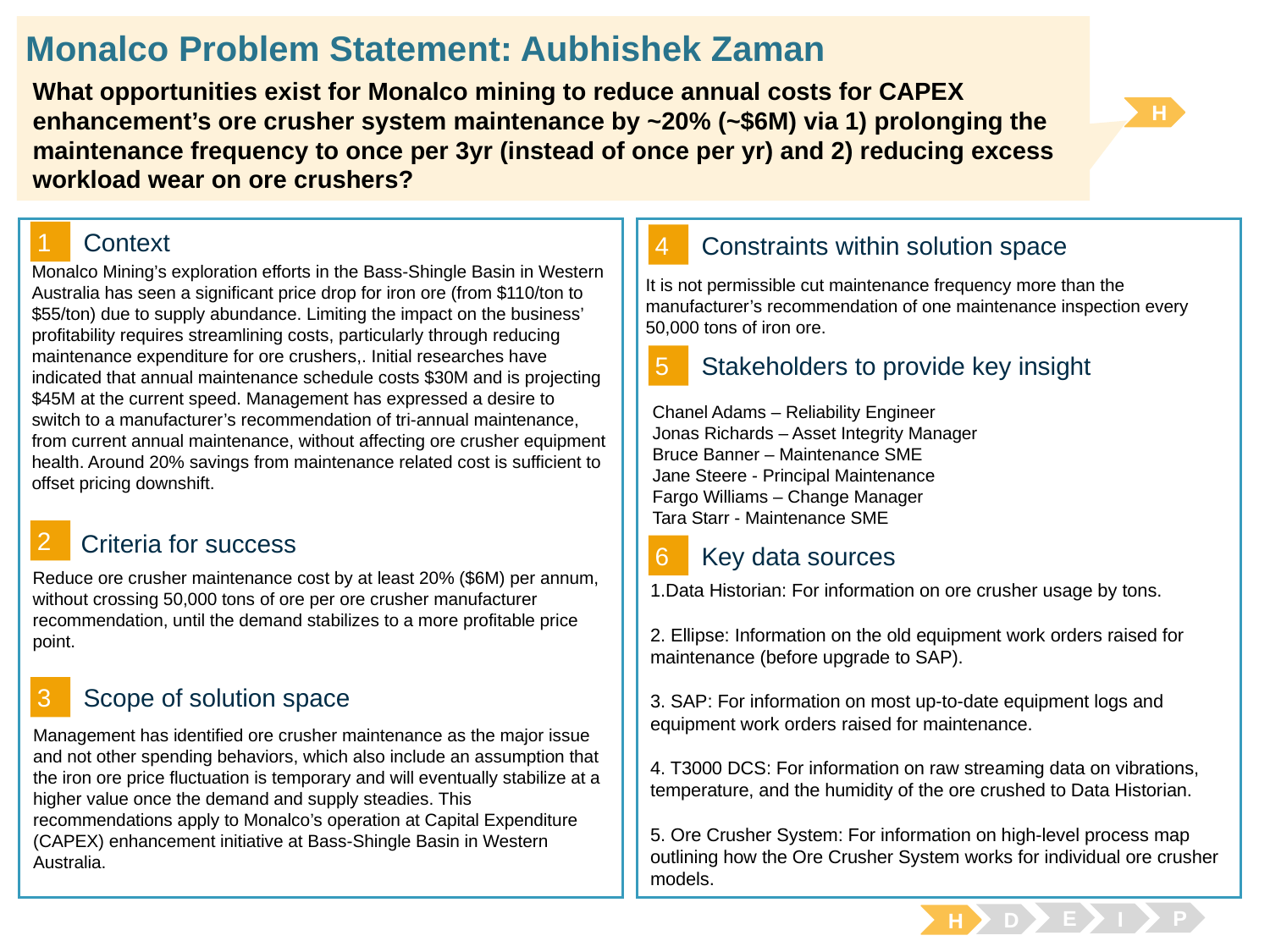

# Monalco Problem Statement: Aubhishek Zaman
What opportunities exist for Monalco mining to reduce annual costs for CAPEX enhancement’s ore crusher system maintenance by ~20% (~$6M) via 1) prolonging the maintenance frequency to once per 3yr (instead of once per yr) and 2) reducing excess workload wear on ore crushers?
H

1
4
Context
Constraints within solution space
Monalco Mining’s exploration efforts in the Bass-Shingle Basin in Western Australia has seen a significant price drop for iron ore (from $110/ton to $55/ton) due to supply abundance. Limiting the impact on the business’ profitability requires streamlining costs, particularly through reducing maintenance expenditure for ore crushers,. Initial researches have indicated that annual maintenance schedule costs $30M and is projecting $45M at the current speed. Management has expressed a desire to switch to a manufacturer’s recommendation of tri-annual maintenance, from current annual maintenance, without affecting ore crusher equipment health. Around 20% savings from maintenance related cost is sufficient to offset pricing downshift.
It is not permissible cut maintenance frequency more than the manufacturer’s recommendation of one maintenance inspection every 50,000 tons of iron ore.
5
Stakeholders to provide key insight
Chanel Adams – Reliability Engineer
Jonas Richards – Asset Integrity Manager
Bruce Banner – Maintenance SME
Jane Steere - Principal Maintenance
Fargo Williams – Change Manager
Tara Starr - Maintenance SME
2
Criteria for success
6
Key data sources
Reduce ore crusher maintenance cost by at least 20% ($6M) per annum, without crossing 50,000 tons of ore per ore crusher manufacturer recommendation, until the demand stabilizes to a more profitable price point.
1.Data Historian: For information on ore crusher usage by tons.

2. Ellipse: Information on the old equipment work orders raised for maintenance (before upgrade to SAP).

3. SAP: For information on most up-to-date equipment logs and
equipment work orders raised for maintenance.

4. T3000 DCS: For information on raw streaming data on vibrations, temperature, and the humidity of the ore crushed to Data Historian.

5. Ore Crusher System: For information on high-level process map outlining how the Ore Crusher System works for individual ore crusher models.
3
Scope of solution space
Management has identified ore crusher maintenance as the major issue and not other spending behaviors, which also include an assumption that the iron ore price fluctuation is temporary and will eventually stabilize at a higher value once the demand and supply steadies. This recommendations apply to Monalco’s operation at Capital Expenditure (CAPEX) enhancement initiative at Bass-Shingle Basin in Western Australia.
E
P
I
D
H